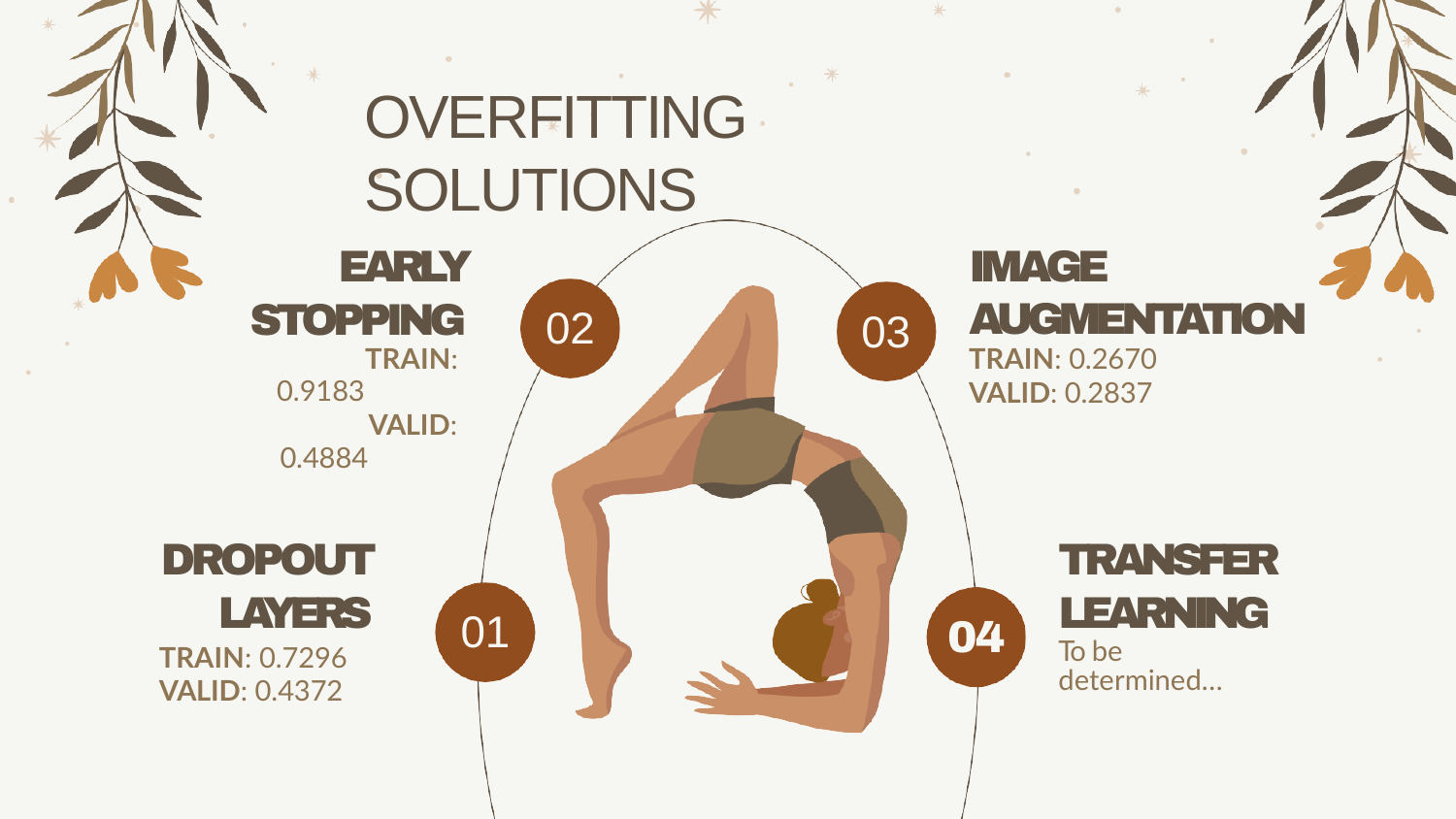

# OVERFITTING SOLUTIONS

EARLY  STOPPING
TRAIN: 0.9183
VALID: 0.4884
IMAGE  AUGMENTATION
TRAIN: 0.2670
VALID: 0.2837
02
03

DROPOUT  LAYERS
TRAIN: 0.7296
VALID: 0.4372
TRANSFER  LEARNING
To be determined…
01
04